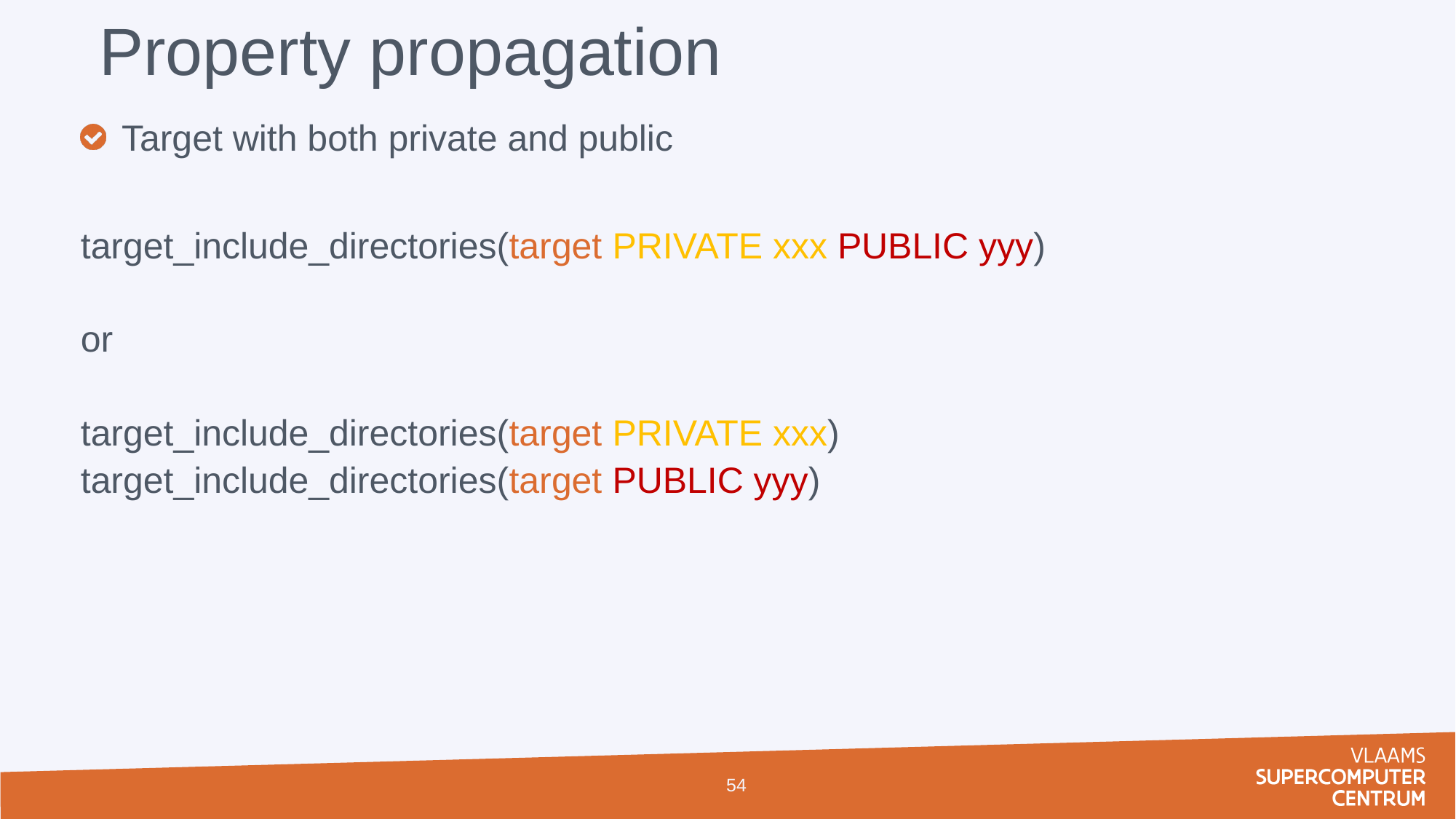

# Property propagation
Target with both private and public

target_include_directories(target PRIVATE xxx PUBLIC yyy)

or

target_include_directories(target PRIVATE xxx)
target_include_directories(target PUBLIC yyy)

54